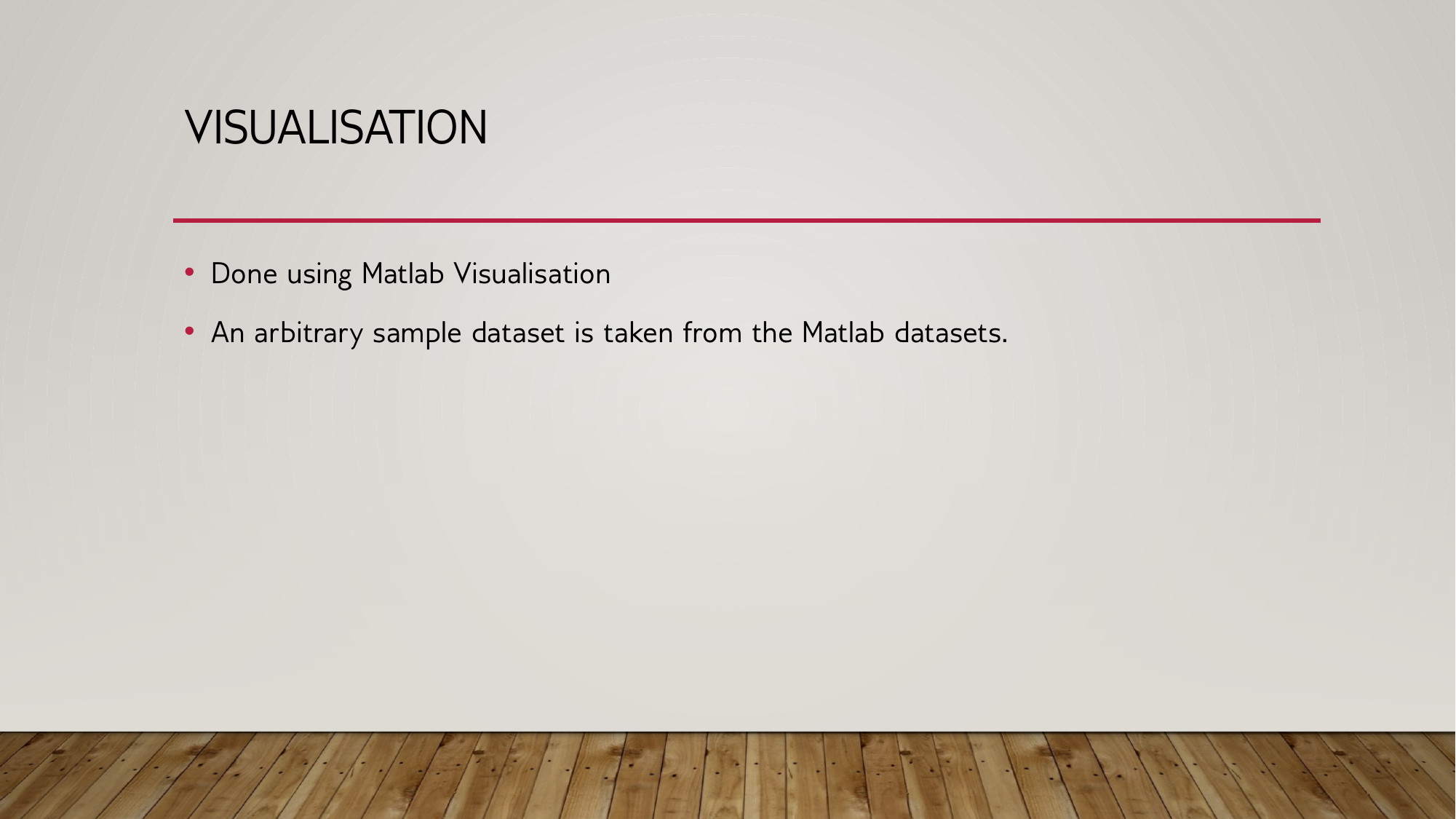

# Visualisation
Done using Matlab Visualisation
An arbitrary sample dataset is taken from the Matlab datasets.